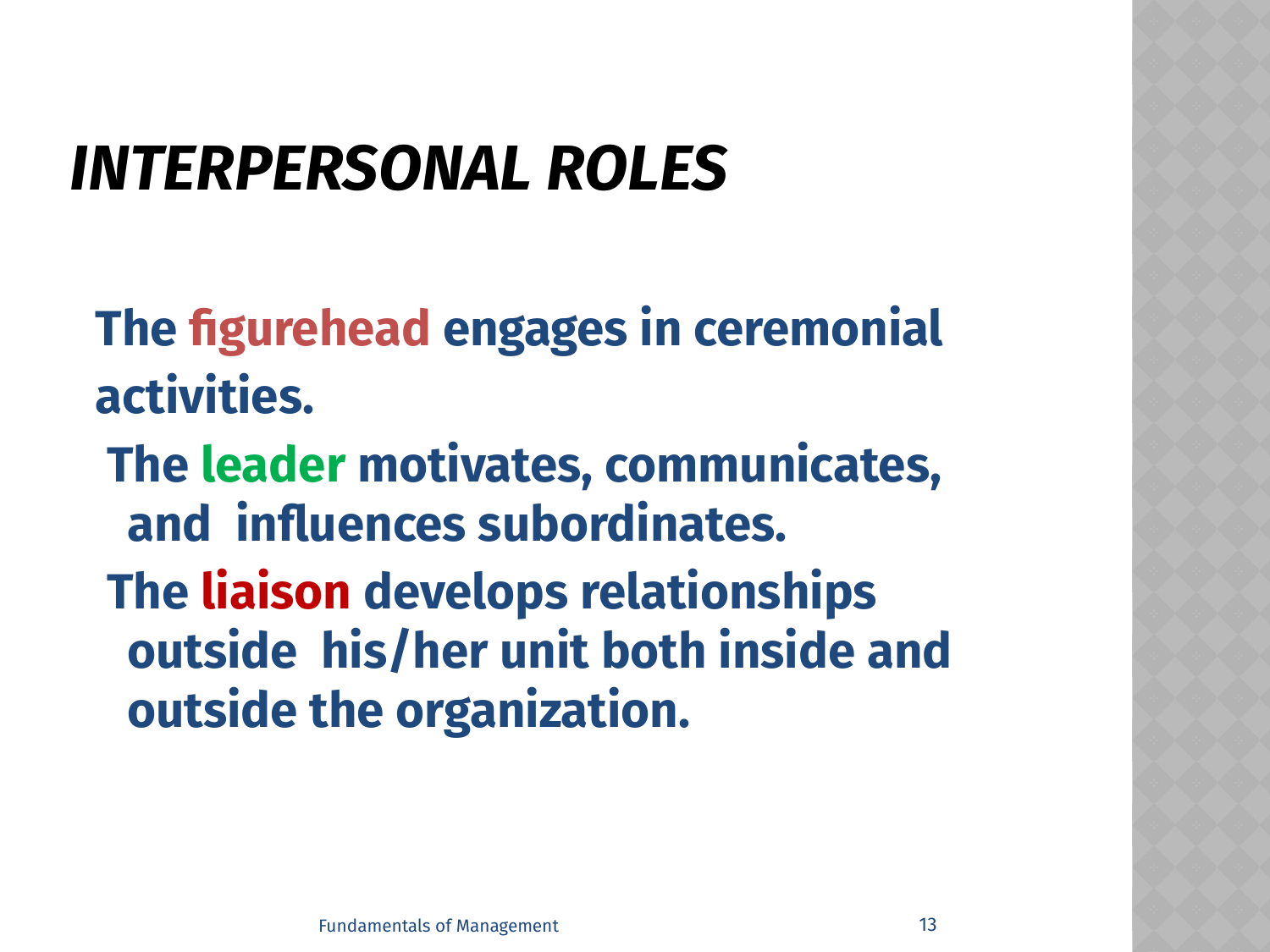

# Interpersonal Roles

The figurehead engages in ceremonial
activities.
 The leader motivates, communicates, and  influences subordinates.
 The liaison develops relationships outside  his/her unit both inside and outside the organization.
13
Fundamentals of Management